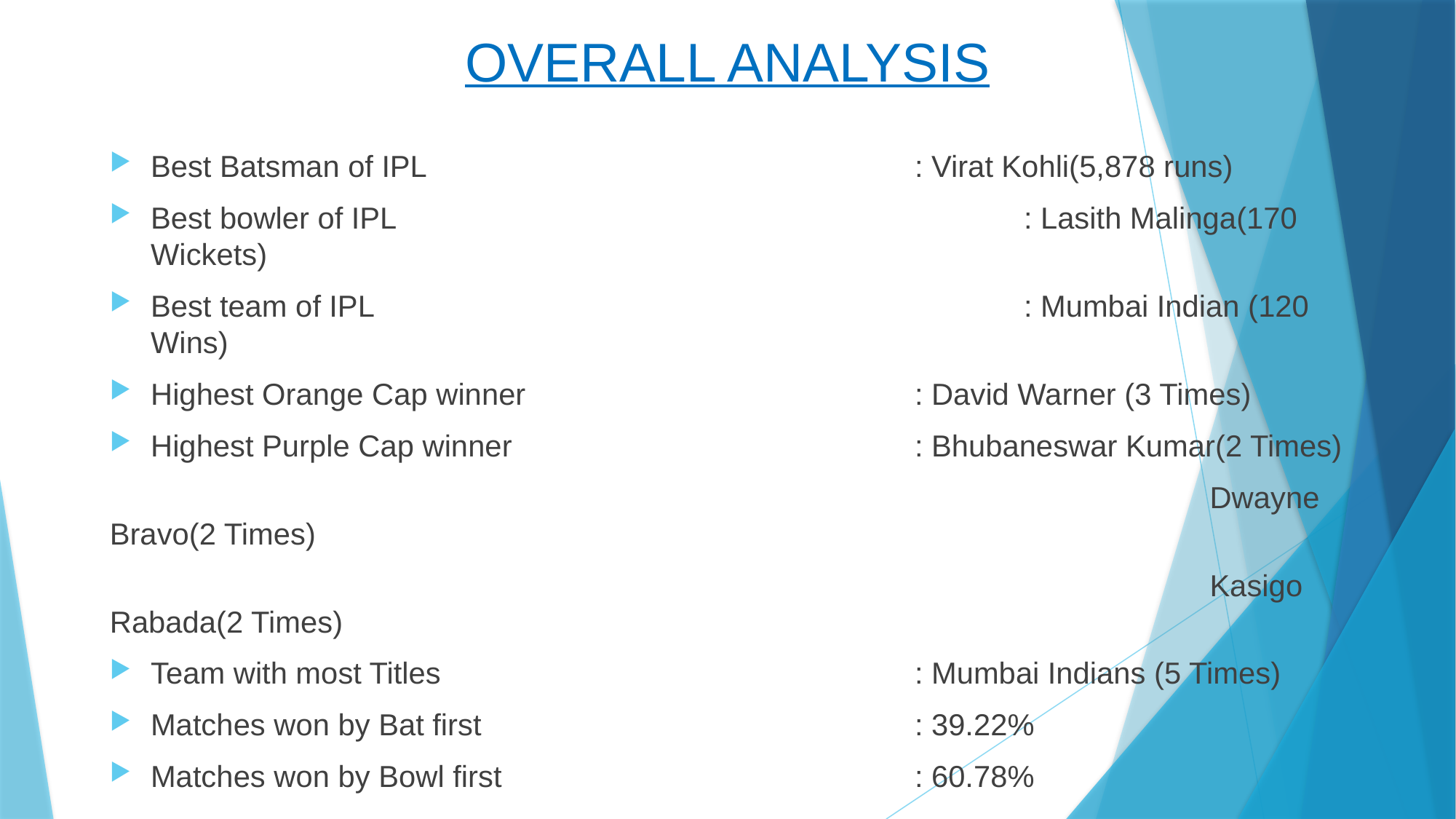

# OVERALL ANALYSIS
Best Batsman of IPL					: Virat Kohli(5,878 runs)
Best bowler of IPL						: Lasith Malinga(170 Wickets)
Best team of IPL						: Mumbai Indian (120 Wins)
Highest Orange Cap winner				: David Warner (3 Times)
Highest Purple Cap winner				: Bhubaneswar Kumar(2 Times)
								 	 	 Dwayne Bravo(2 Times)
								 	 	 Kasigo Rabada(2 Times)
Team with most Titles					: Mumbai Indians (5 Times)
Matches won by Bat first				: 39.22%
Matches won by Bowl first				: 60.78%